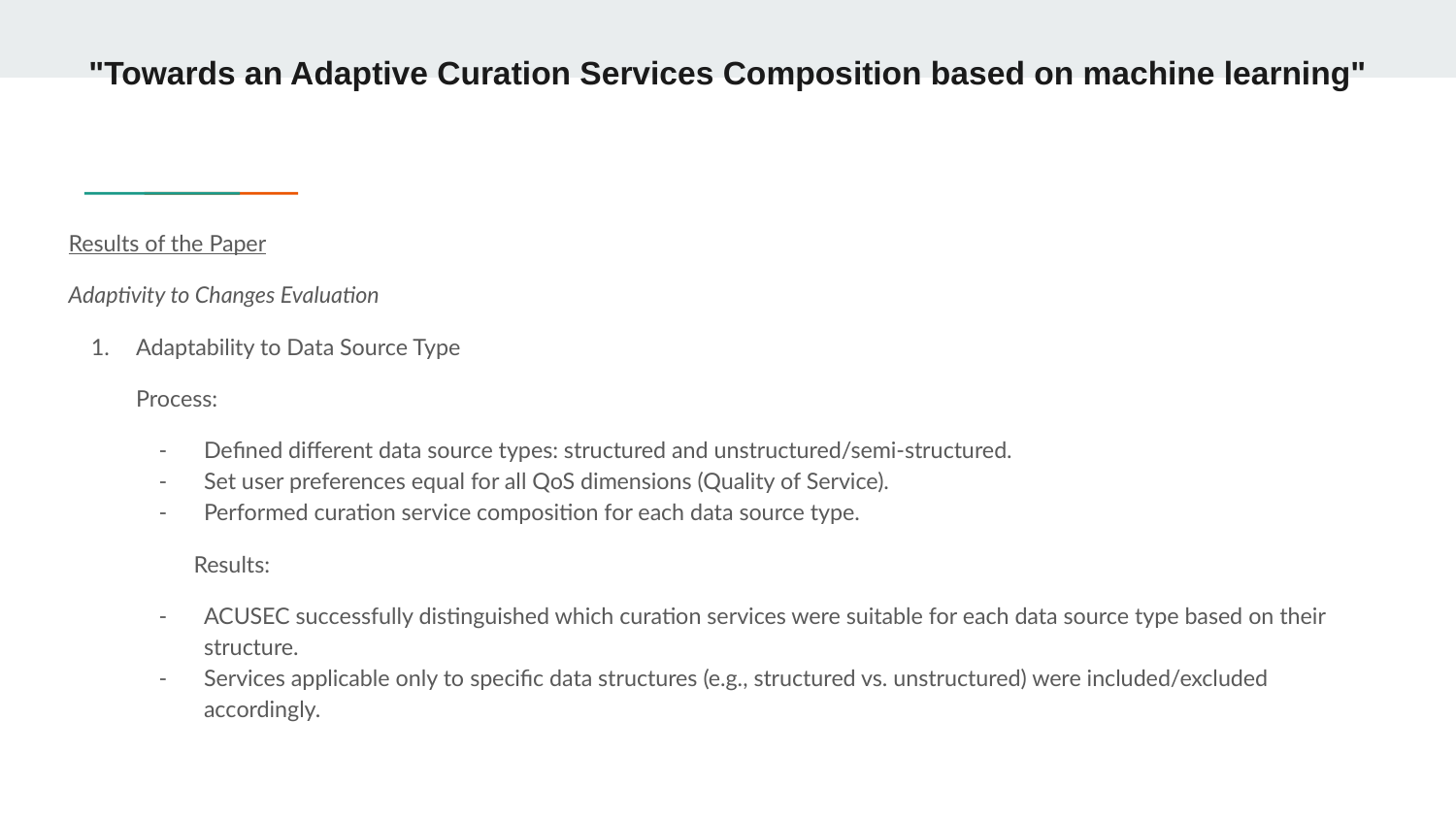

# "Towards an Adaptive Curation Services Composition based on machine learning"
Results of the Paper
Adaptivity to Changes Evaluation
Adaptability to Data Source Type
Process:
Defined different data source types: structured and unstructured/semi-structured.
Set user preferences equal for all QoS dimensions (Quality of Service).
Performed curation service composition for each data source type.
	Results:
ACUSEC successfully distinguished which curation services were suitable for each data source type based on their structure.
Services applicable only to specific data structures (e.g., structured vs. unstructured) were included/excluded accordingly.